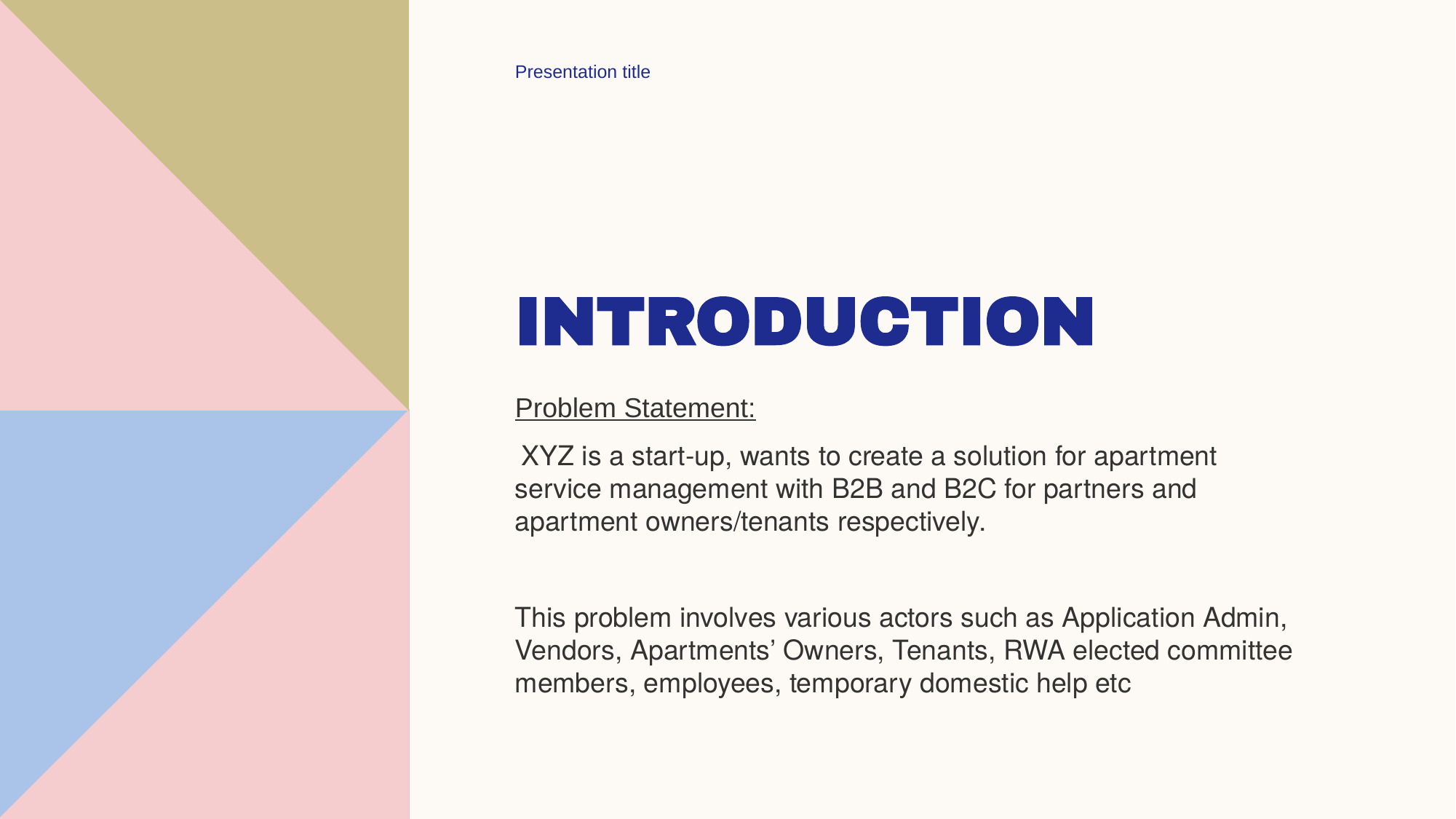

Presentation title
3
# Introduction
Problem Statement:
 XYZ is a start-up, wants to create a solution for apartment service management with B2B and B2C for partners and apartment owners/tenants respectively.

This problem involves various actors such as Application Admin, Vendors, Apartments’ Owners, Tenants, RWA elected committee members, employees, temporary domestic help etc